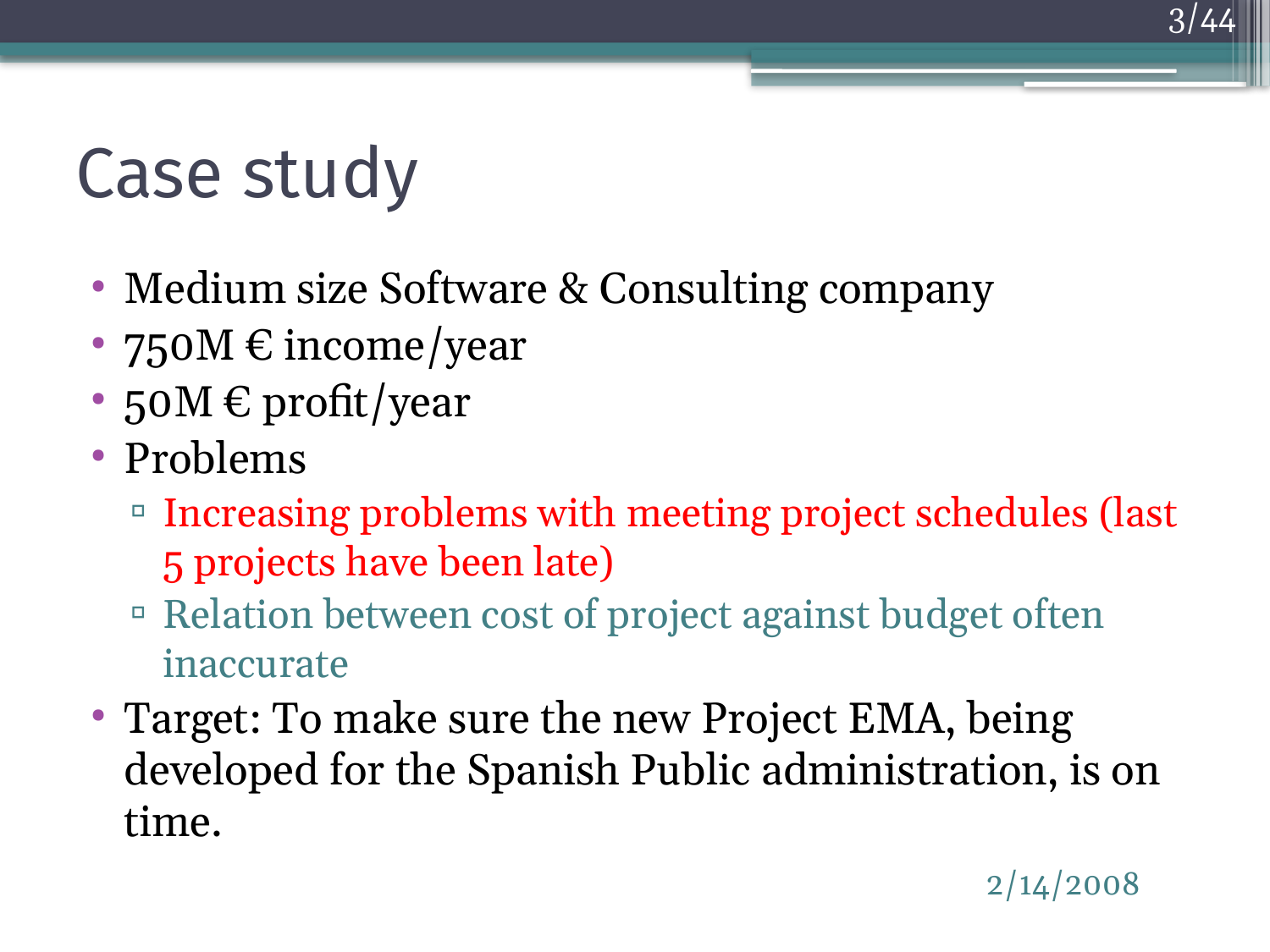

# Case study
Medium size Software & Consulting company
750M € income/year
50M € profit/year
Problems
Increasing problems with meeting project schedules (last 5 projects have been late)
Relation between cost of project against budget often inaccurate
Target: To make sure the new Project EMA, being developed for the Spanish Public administration, is on time.